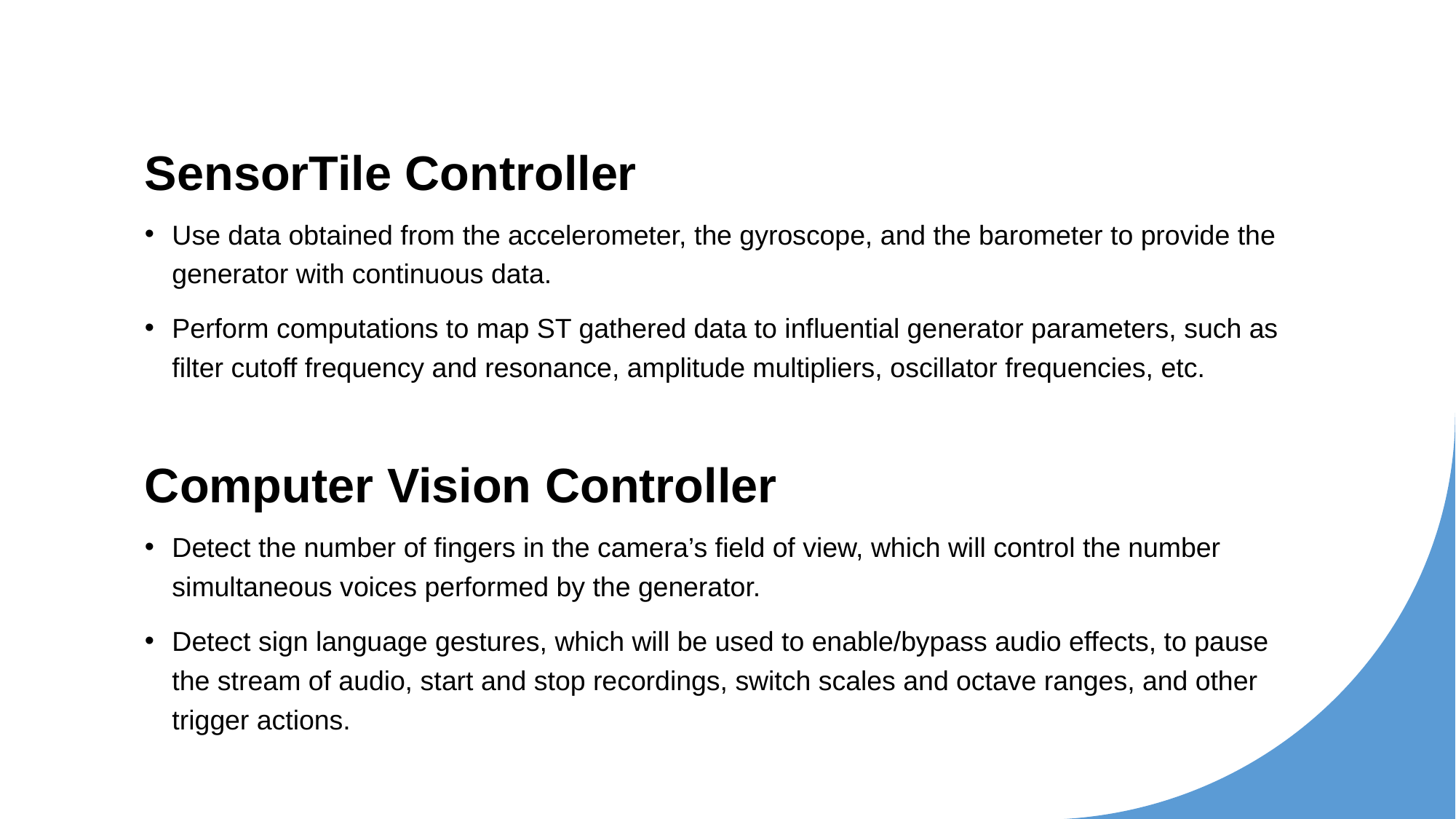

# SensorTile Controller
Use data obtained from the accelerometer, the gyroscope, and the barometer to provide the generator with continuous data.
Perform computations to map ST gathered data to influential generator parameters, such as filter cutoff frequency and resonance, amplitude multipliers, oscillator frequencies, etc.
Computer Vision Controller
Detect the number of fingers in the camera’s field of view, which will control the number simultaneous voices performed by the generator.
Detect sign language gestures, which will be used to enable/bypass audio effects, to pause the stream of audio, start and stop recordings, switch scales and octave ranges, and other trigger actions.